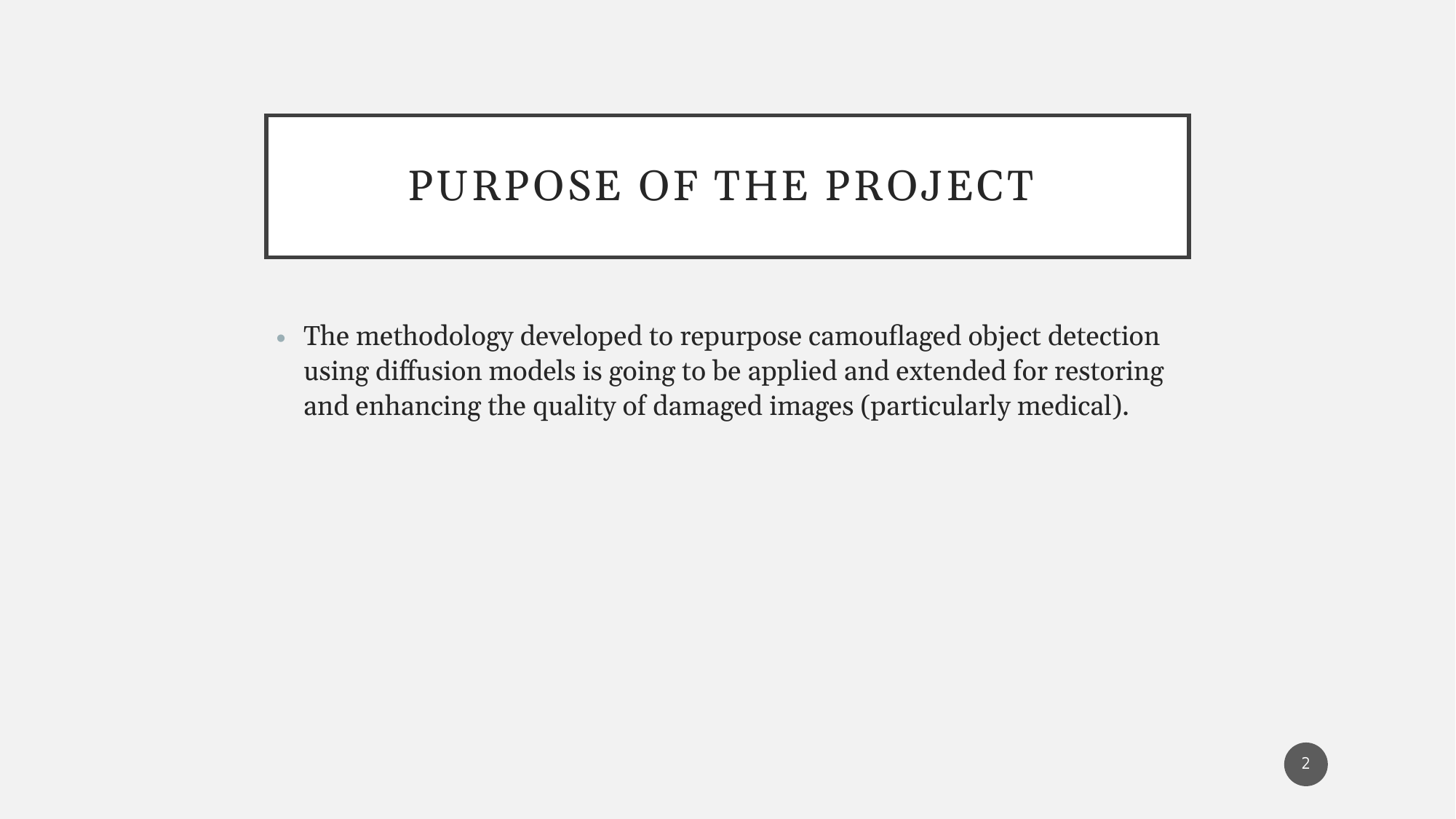

# Purpose of the project
The methodology developed to repurpose camouflaged object detection using diffusion models is going to be applied and extended for restoring and enhancing the quality of damaged images (particularly medical).

2